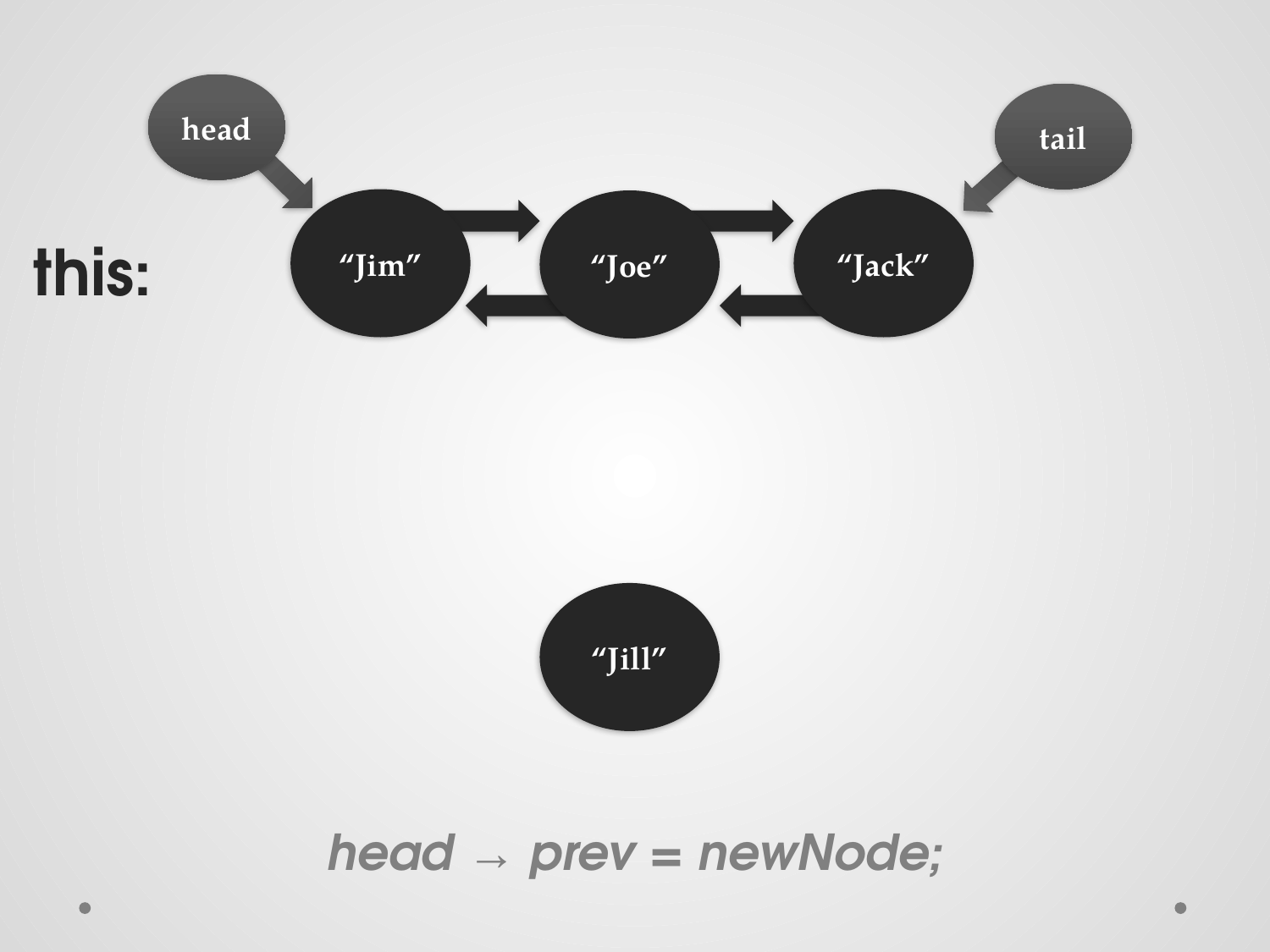

head
tail

“Jim”
“Jack”
“Joe”

this:

“Jill”
head → prev = newNode;